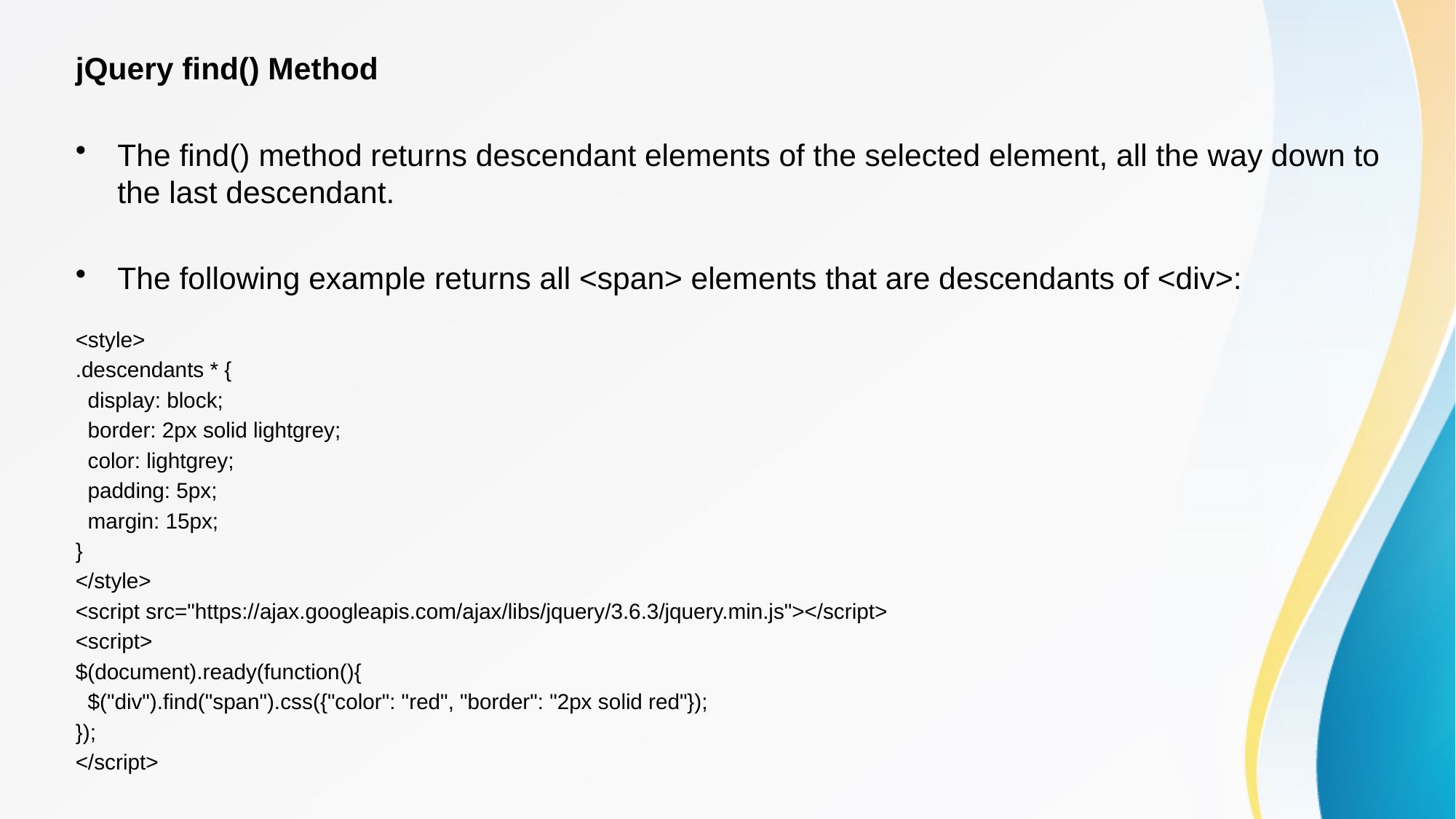

jQuery find() Method

The find() method returns descendant elements of the selected element, all the way down to the last descendant.

The following example returns all <span> elements that are descendants of <div>:

<style>
.descendants * {
  display: block;
  border: 2px solid lightgrey;
  color: lightgrey;
  padding: 5px;
  margin: 15px;
}
</style>
<script src="https://ajax.googleapis.com/ajax/libs/jquery/3.6.3/jquery.min.js"></script>
<script>
$(document).ready(function(){
  $("div").find("span").css({"color": "red", "border": "2px solid red"});
});
</script>